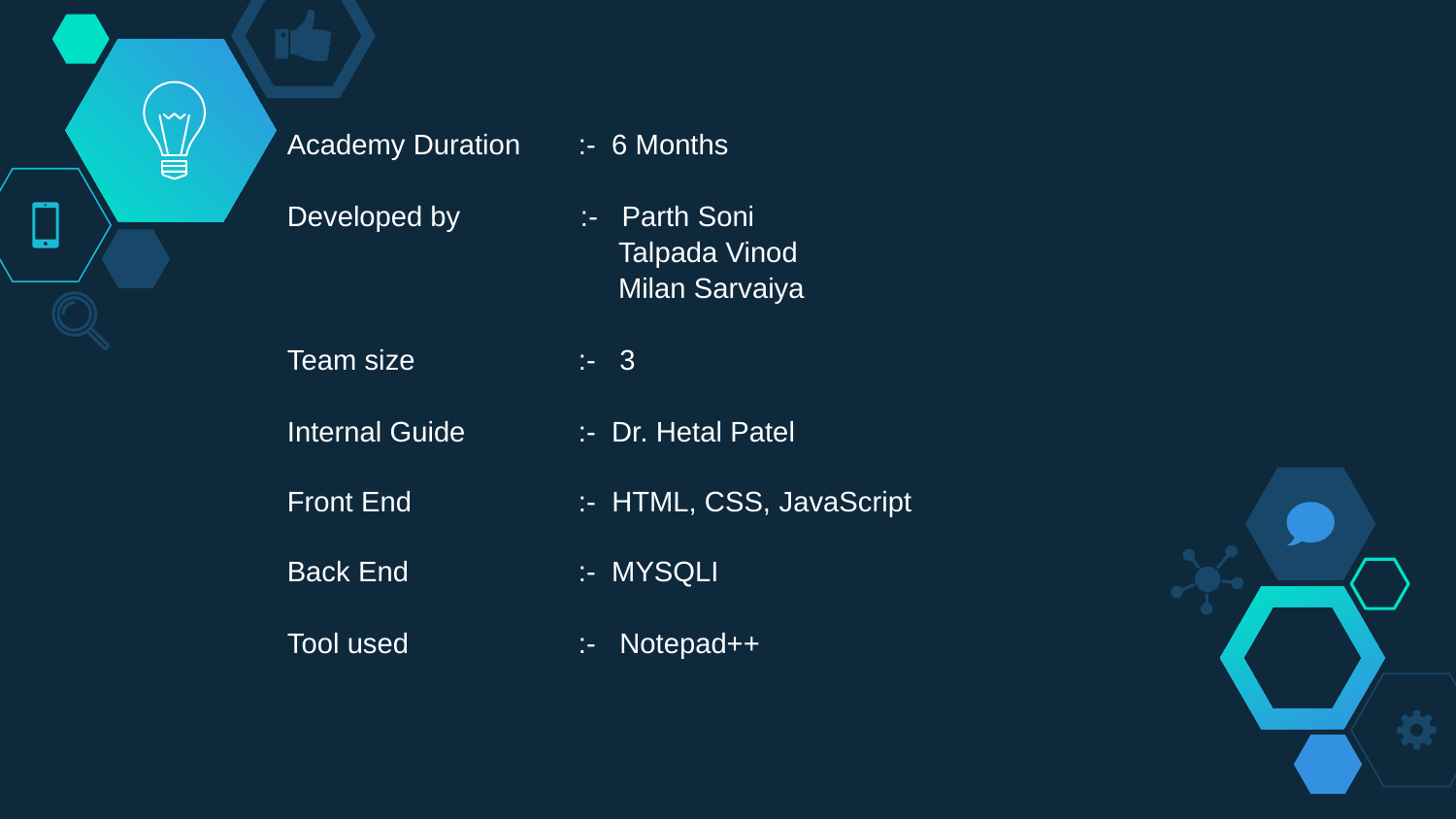

Academy Duration 	:-  6 Months

Developed by               :-   Parth Soni
		     Talpada Vinod
		     Milan Sarvaiya

Team size 		:-   3

Internal Guide 	:-  Dr. Hetal Patel

Front End 		:-  HTML, CSS, JavaScript

Back End 		:-  MYSQLI

Tool used		:-   Notepad++